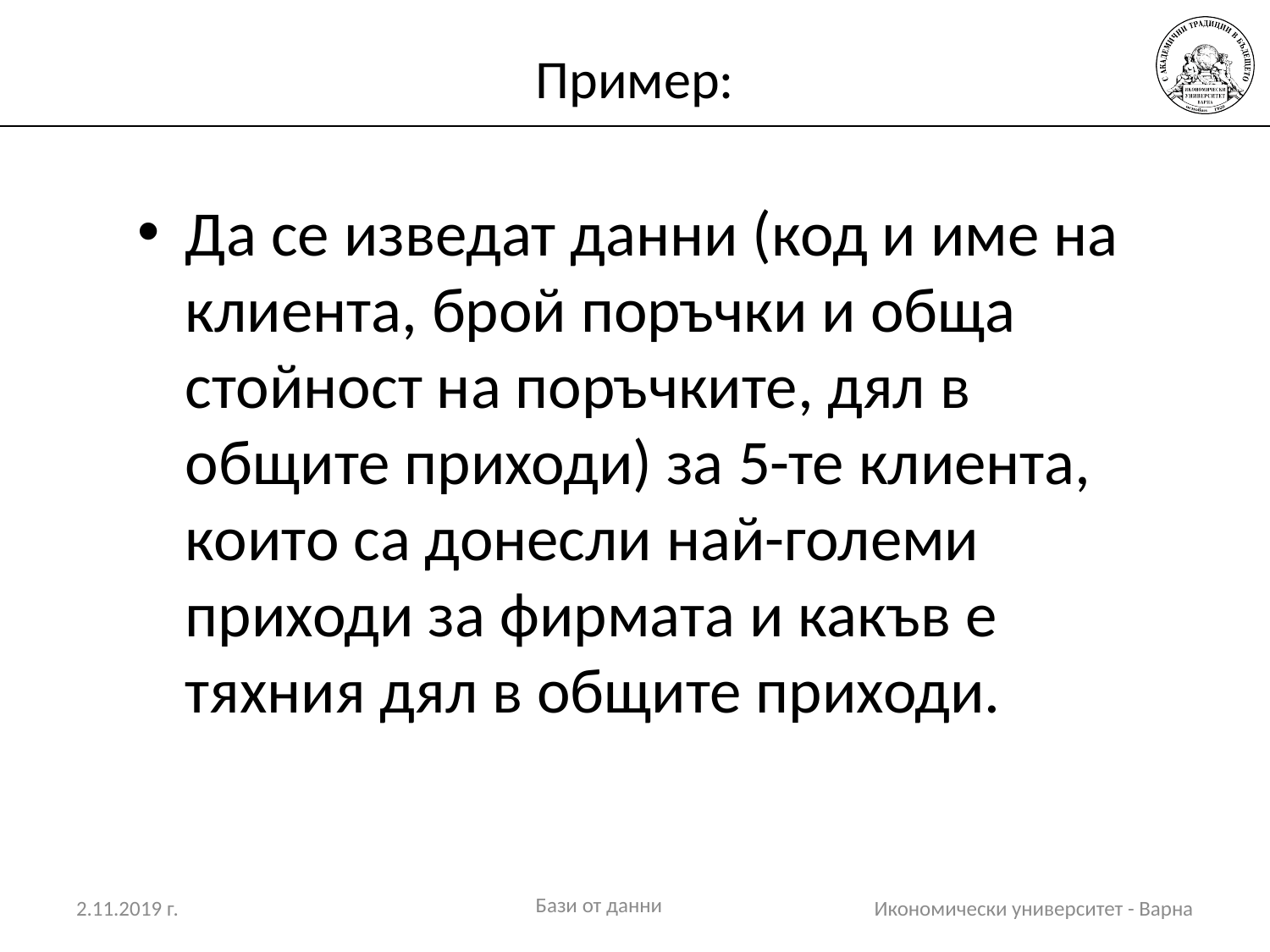

# Пример:
Да се изведат данни (код и име на клиента, брой поръчки и обща стойност на поръчките, дял в общите приходи) за 5-те клиента, които са донесли най-големи приходи за фирмата и какъв е тяхния дял в общите приходи.
Бази от данни
2.11.2019 г.
Икономически университет - Варна